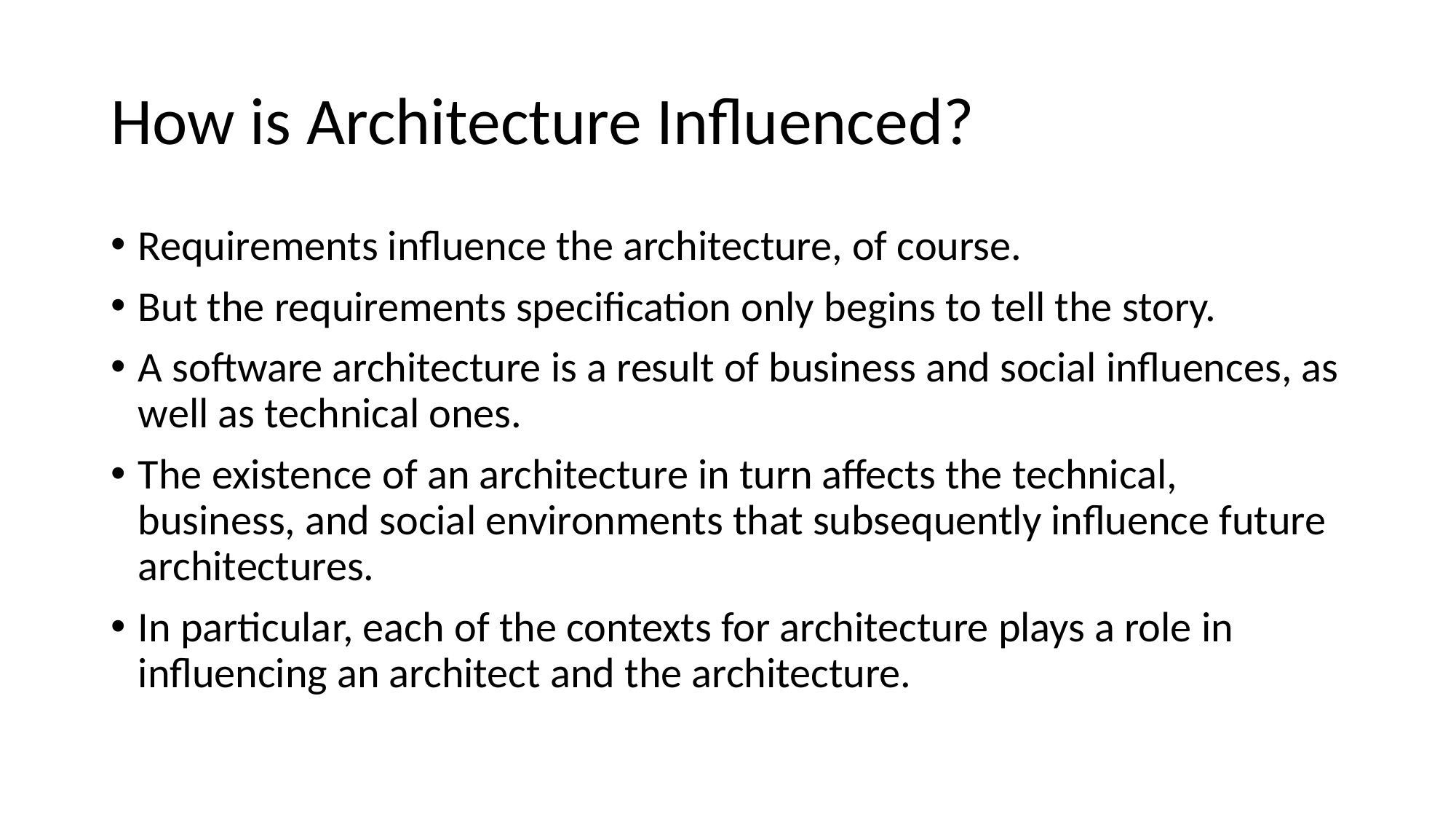

# How is Architecture Influenced?
Requirements influence the architecture, of course.
But the requirements specification only begins to tell the story.
A software architecture is a result of business and social influences, as well as technical ones.
The existence of an architecture in turn affects the technical, business, and social environments that subsequently influence future architectures.
In particular, each of the contexts for architecture plays a role in influencing an architect and the architecture.